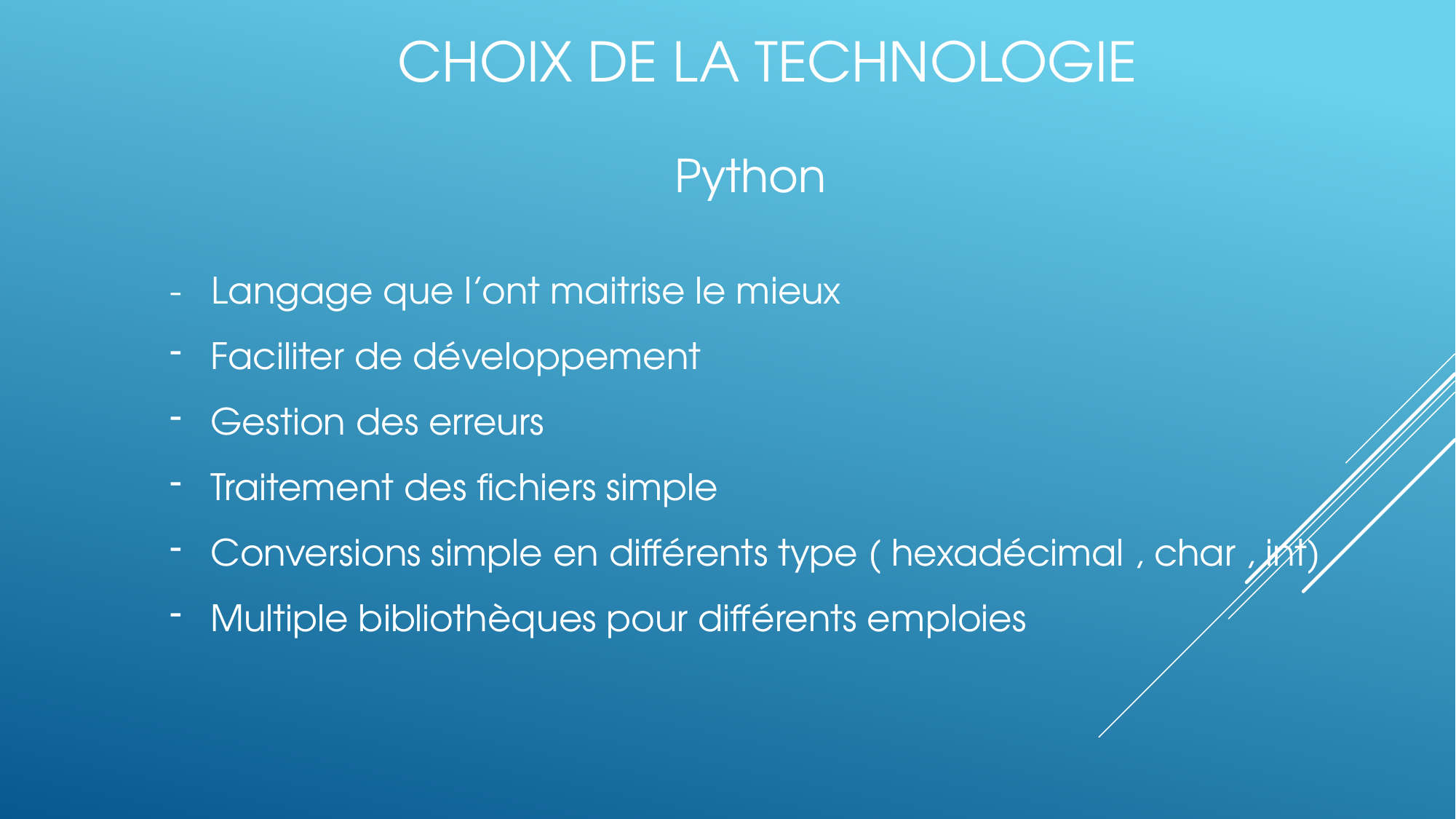

# Choix de la technologie

 Python

-   Langage que l’ont maitrise le mieux
Faciliter de développement
Gestion des erreurs
Traitement des fichiers simple
Conversions simple en différents type ( hexadécimal , char , int)
Multiple bibliothèques pour différents emploies